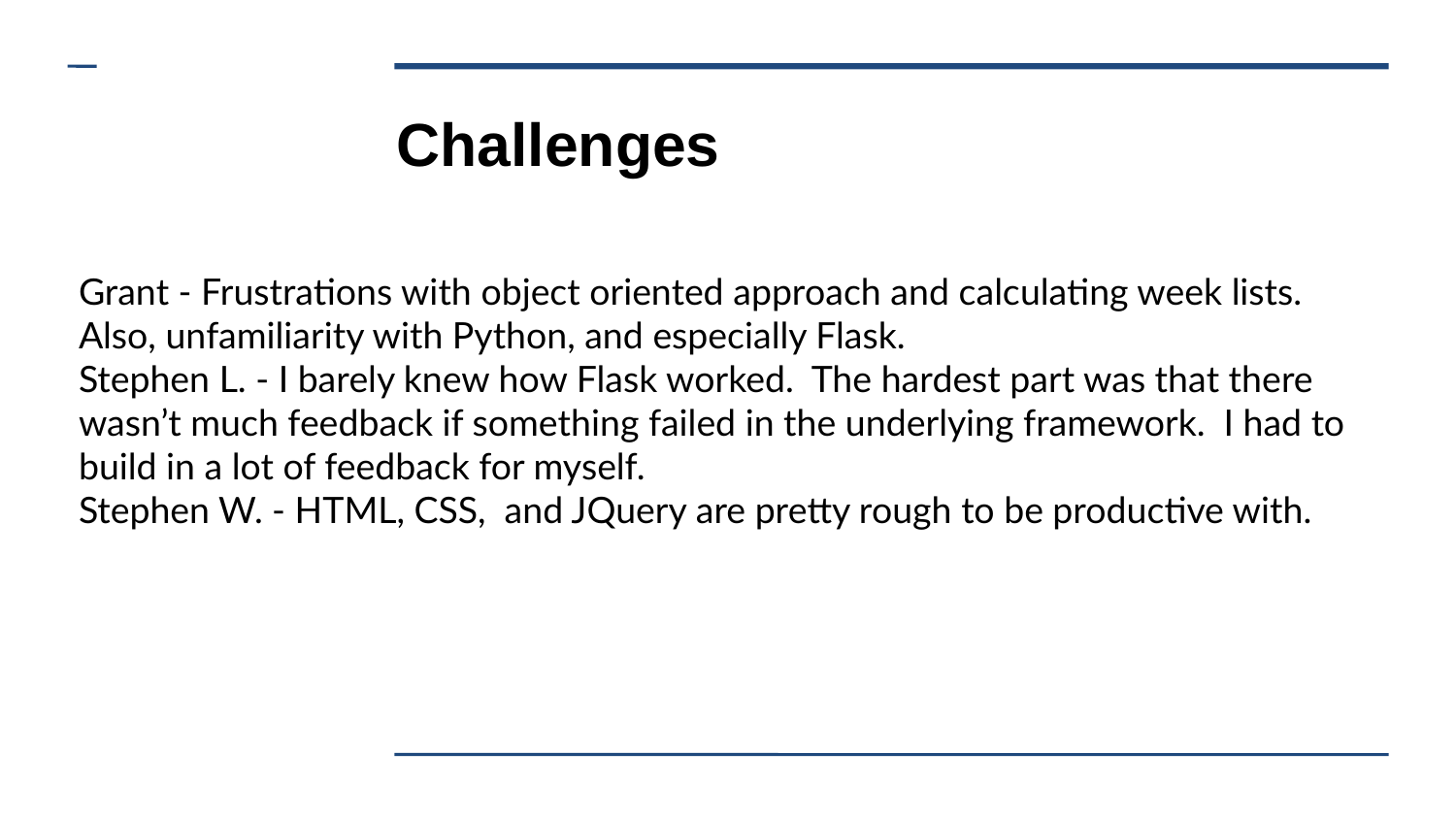

Challenges
Grant - Frustrations with object oriented approach and calculating week lists. Also, unfamiliarity with Python, and especially Flask.
Stephen L. - I barely knew how Flask worked.  The hardest part was that there wasn’t much feedback if something failed in the underlying framework.  I had to build in a lot of feedback for myself.
Stephen W. - HTML, CSS,  and JQuery are pretty rough to be productive with.